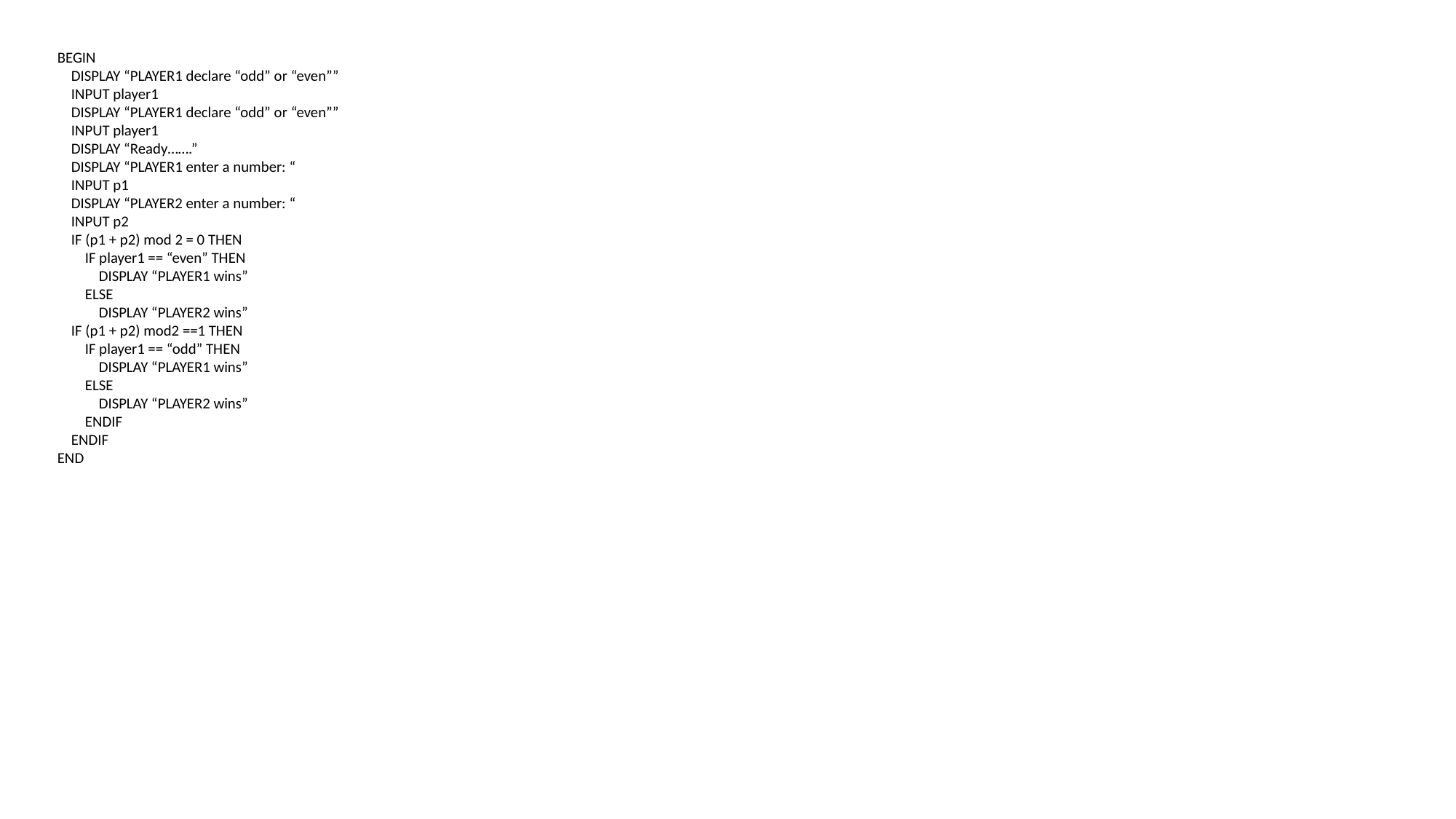

BEGIN
    DISPLAY “PLAYER1 declare “odd” or “even””
    INPUT player1
    DISPLAY “PLAYER1 declare “odd” or “even””
    INPUT player1
    DISPLAY “Ready…….”
    DISPLAY “PLAYER1 enter a number: “
    INPUT p1
    DISPLAY “PLAYER2 enter a number: “
    INPUT p2
    IF (p1 + p2) mod 2 = 0 THEN
        IF player1 == “even” THEN
            DISPLAY “PLAYER1 wins”
        ELSE
            DISPLAY “PLAYER2 wins”
    IF (p1 + p2) mod2 ==1 THEN
        IF player1 == “odd” THEN
            DISPLAY “PLAYER1 wins”
        ELSE
            DISPLAY “PLAYER2 wins”
        ENDIF
    ENDIF
END